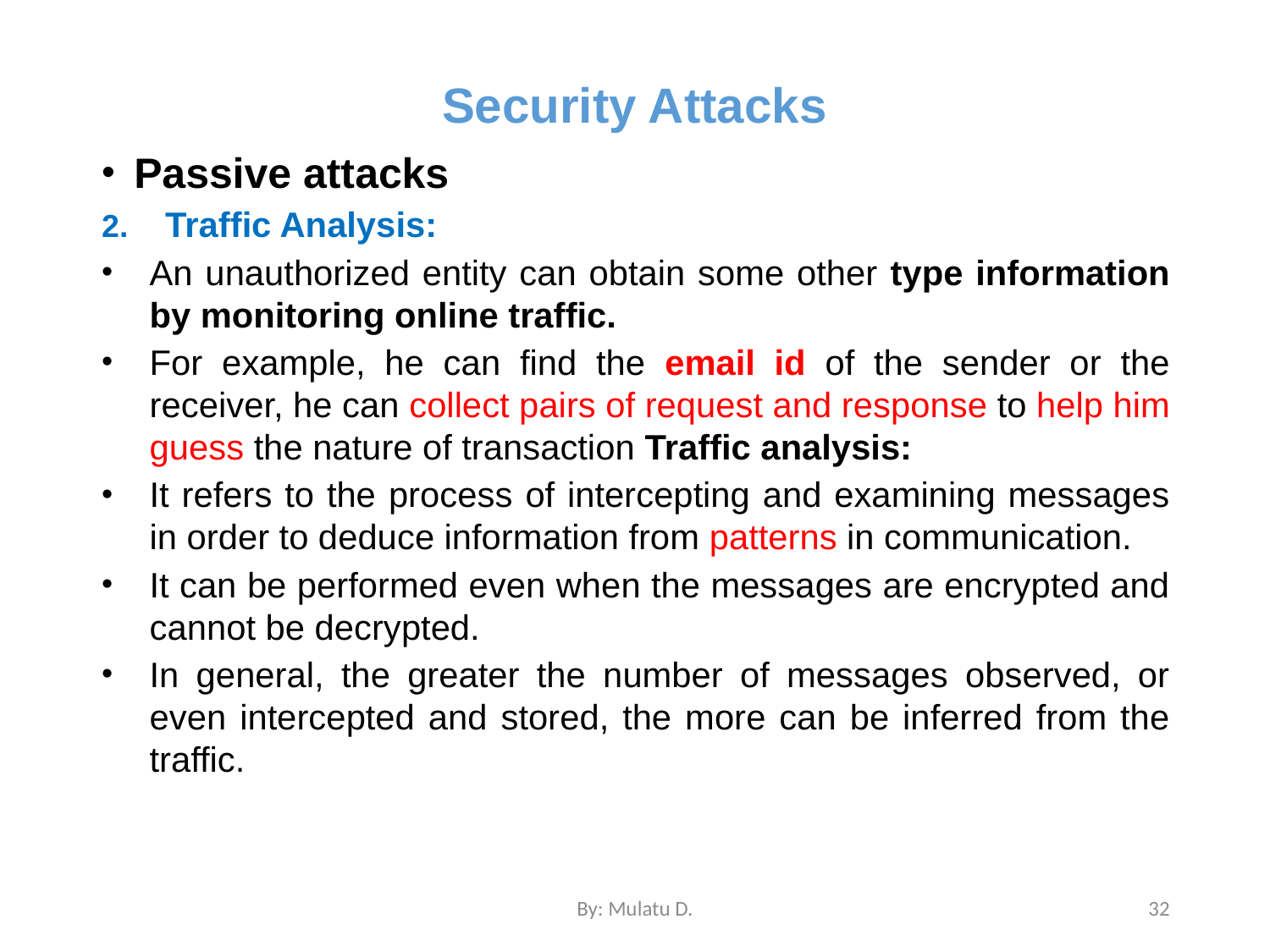

# Security Attacks
Passive attacks
Traffic Analysis:
An unauthorized entity can obtain some other type information by monitoring online traffic.
For example, he can find the email id of the sender or the receiver, he can collect pairs of request and response to help him guess the nature of transaction Traffic analysis:
It refers to the process of intercepting and examining messages in order to deduce information from patterns in communication.
It can be performed even when the messages are encrypted and cannot be decrypted.
In general, the greater the number of messages observed, or even intercepted and stored, the more can be inferred from the traffic.
By: Mulatu D.
32